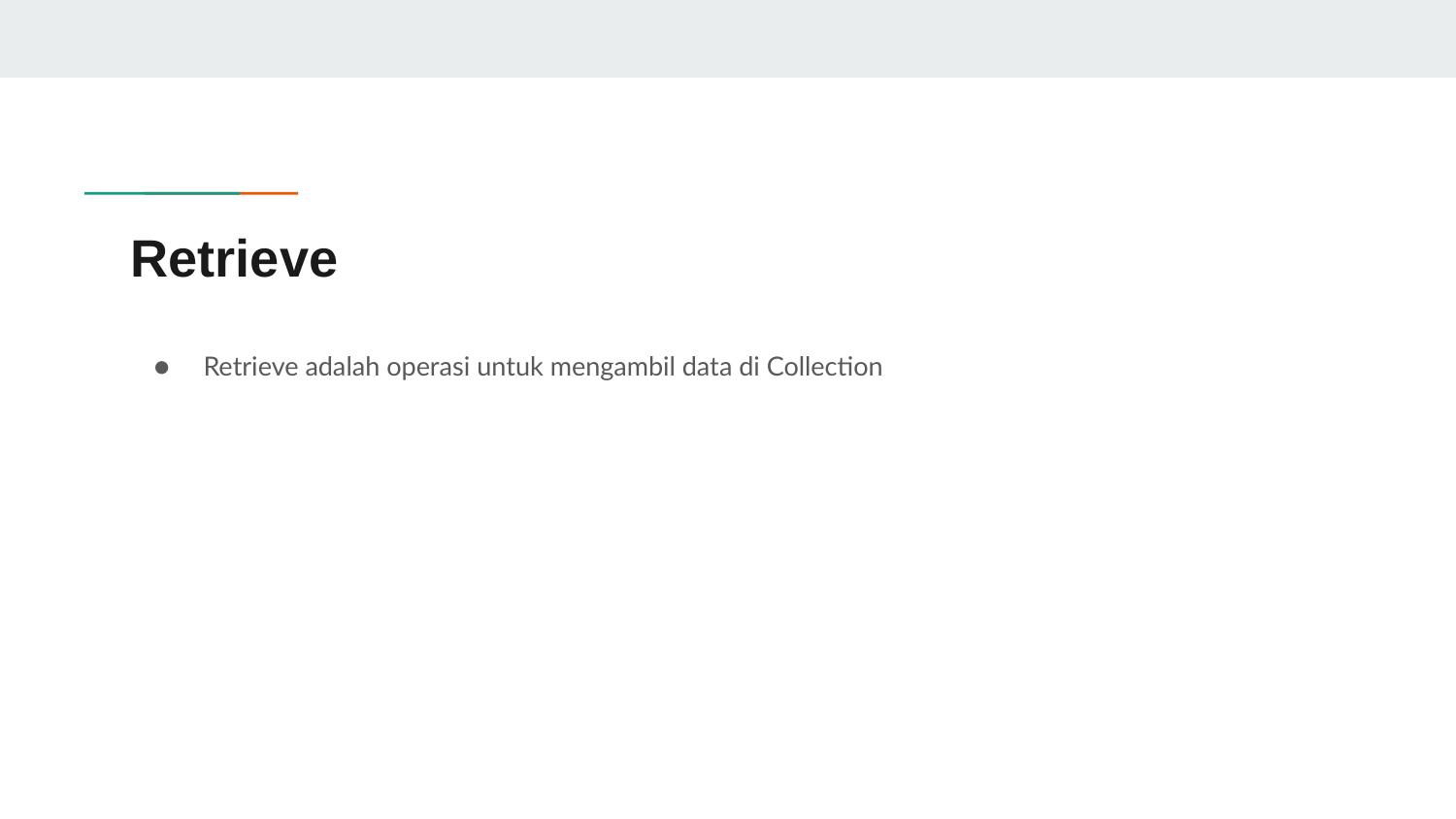

# Retrieve
Retrieve adalah operasi untuk mengambil data di Collection